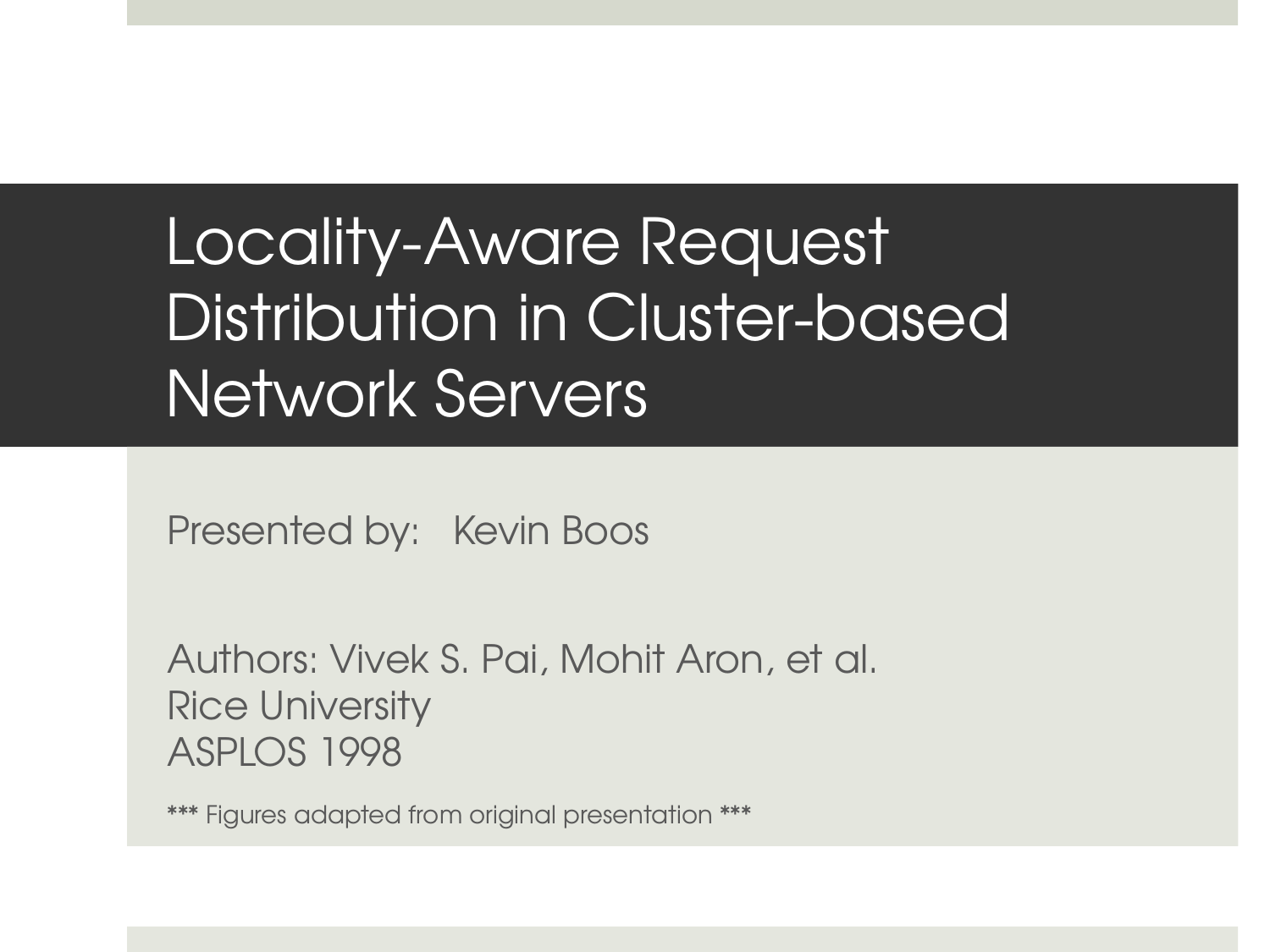

# Locality-Aware Request Distribution in Cluster-based Network Servers
Presented by:   Kevin Boos
Authors: Vivek S. Pai, Mohit Aron, et al.
Rice University
ASPLOS 1998
*** Figures adapted from original presentation ***